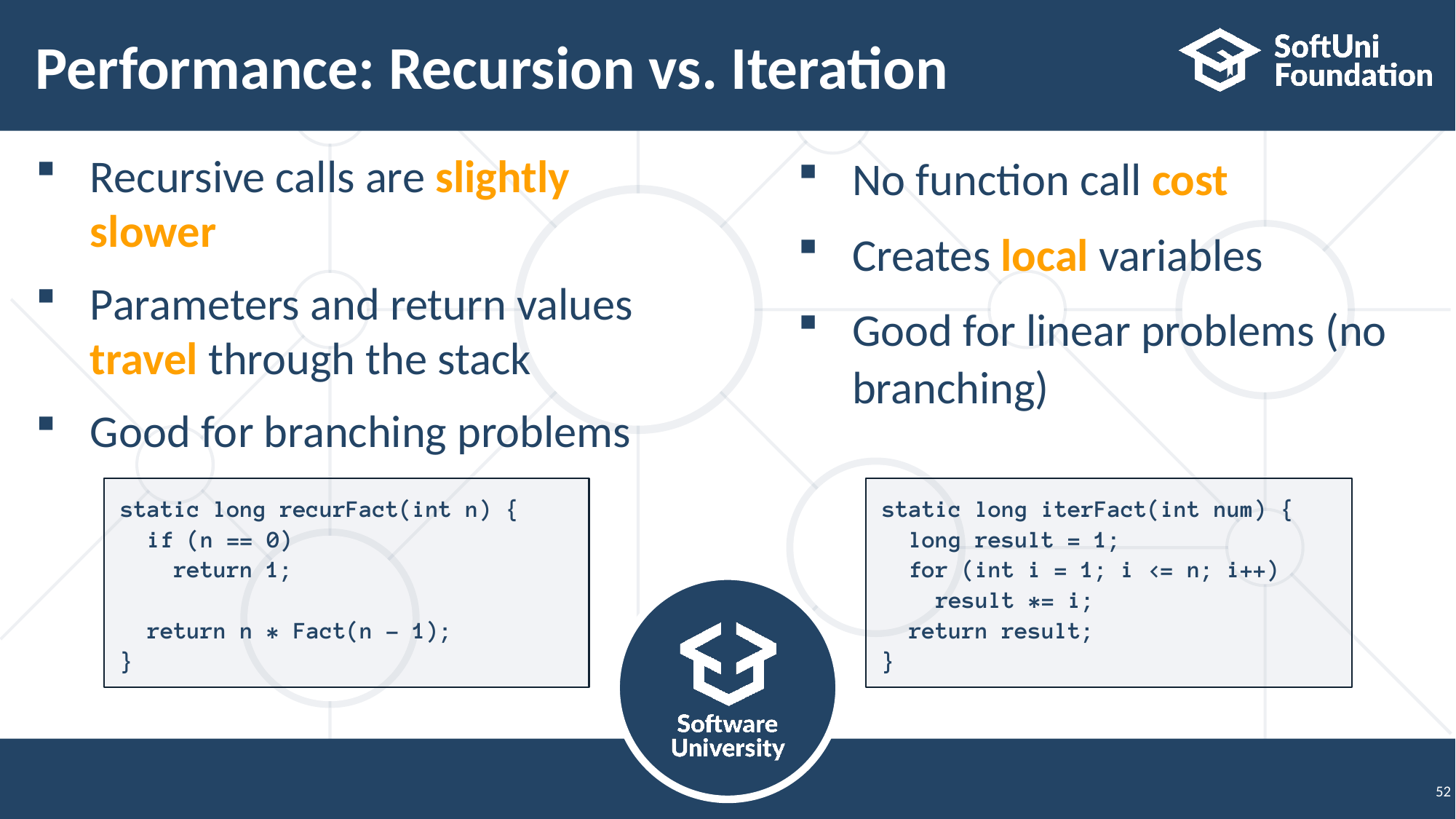

# Performance: Recursion vs. Iteration
Recursive calls are slightly slower
Parameters and return values travel through the stack
Good for branching problems
No function call cost
Creates local variables
Good for linear problems (no branching)
static long recurFact(int n) {
  if (n == 0)
    return 1;
  return n * Fact(n - 1);
}
static long iterFact(int num) {
  long result = 1;
  for (int i = 1; i <= n; i++)
    result *= i;
  return result;
}
52